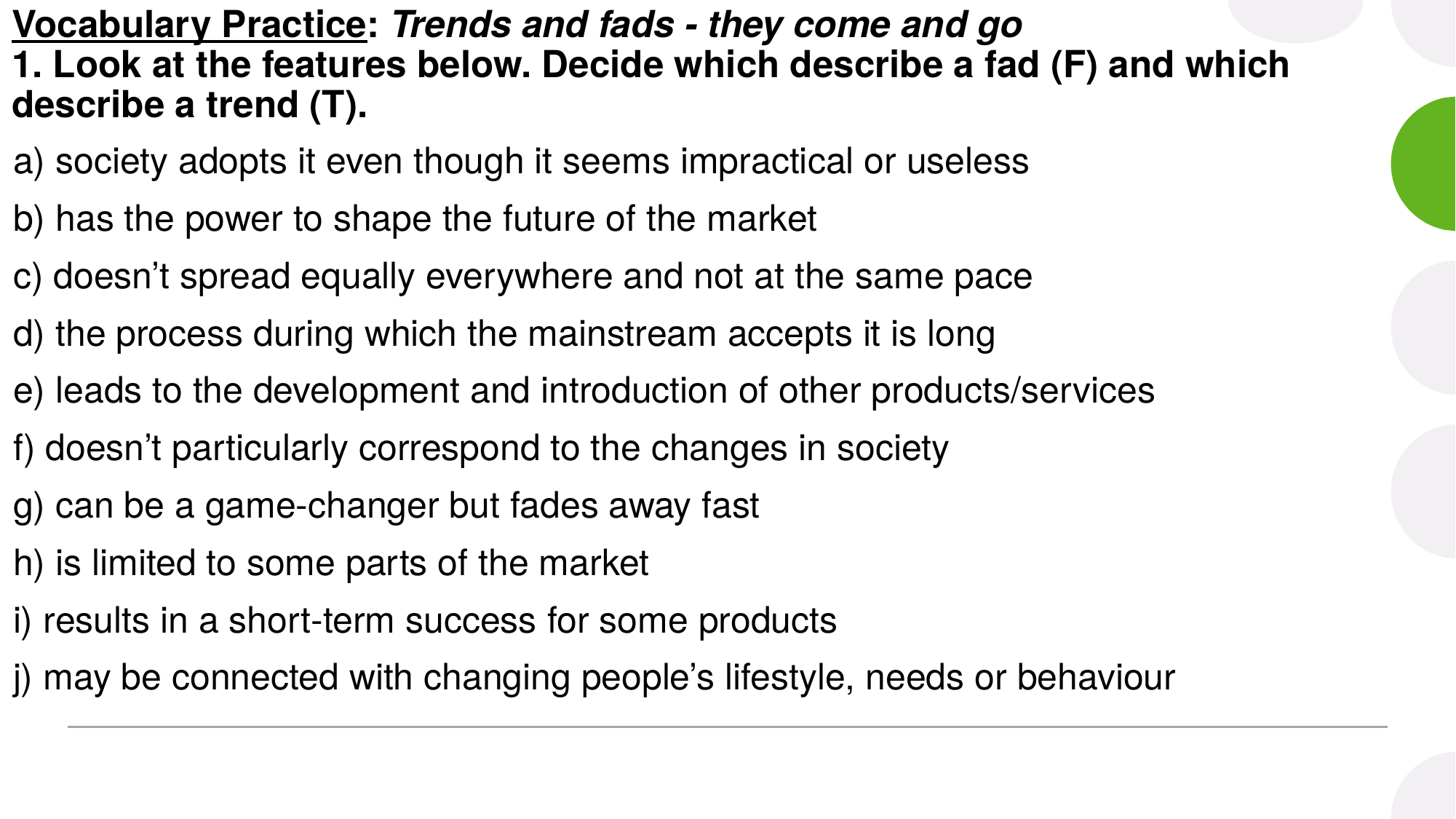

# Vocabulary Practice: Trends and fads - they come and go 1. Look at the features below. Decide which describe a fad (F) and which describe a trend (T).
a) society adopts it even though it seems impractical or useless
b) has the power to shape the future of the market
c) doesn’t spread equally everywhere and not at the same pace
d) the process during which the mainstream accepts it is long
e) leads to the development and introduction of other products/services
f) doesn’t particularly correspond to the changes in society
g) can be a game-changer but fades away fast
h) is limited to some parts of the market
i) results in a short-term success for some products
j) may be connected with changing people’s lifestyle, needs or behaviour